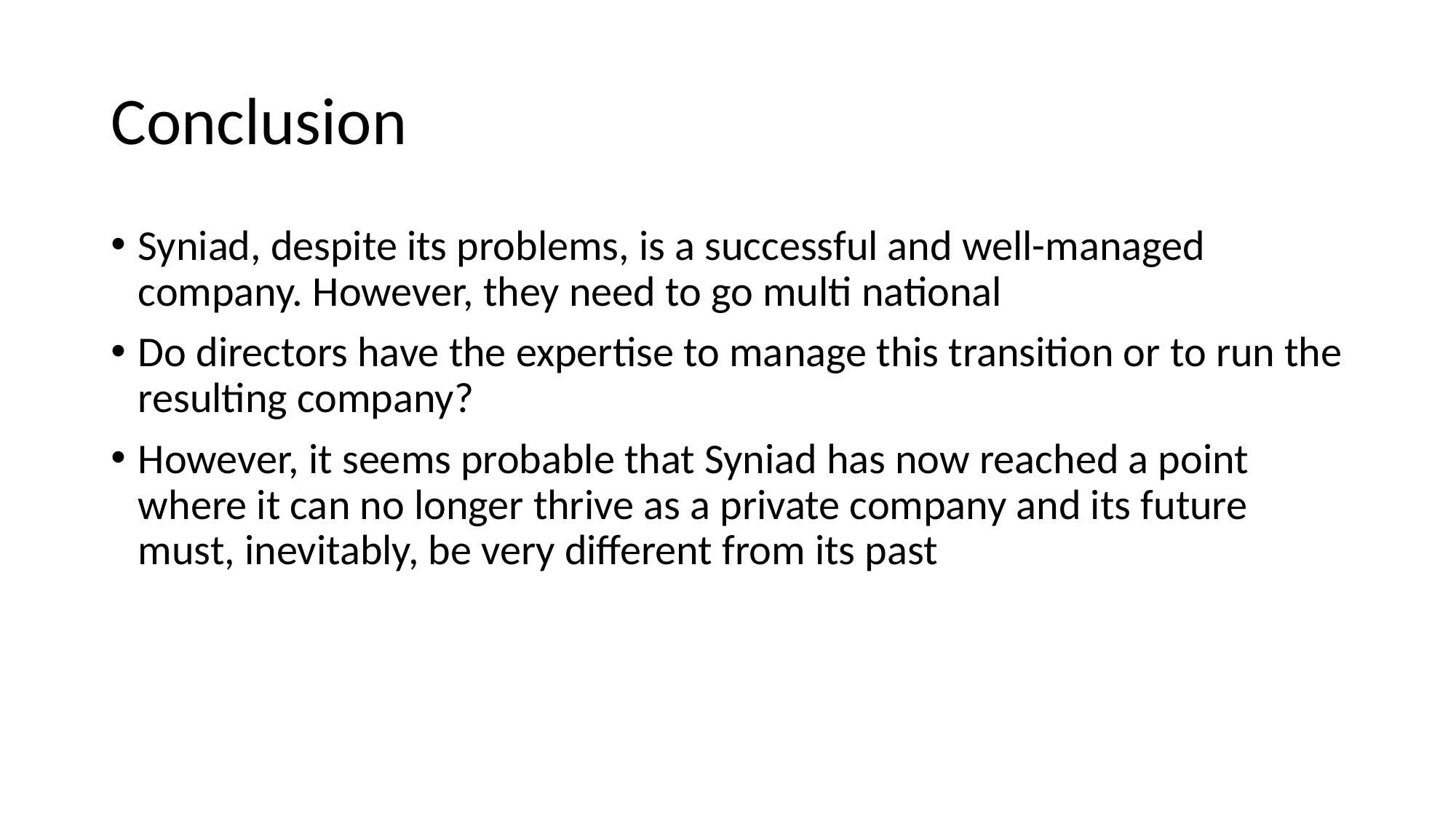

# Conclusion
Syniad, despite its problems, is a successful and well-managed company. However, they need to go multi national
Do directors have the expertise to manage this transition or to run the resulting company?
However, it seems probable that Syniad has now reached a point where it can no longer thrive as a private company and its future must, inevitably, be very different from its past